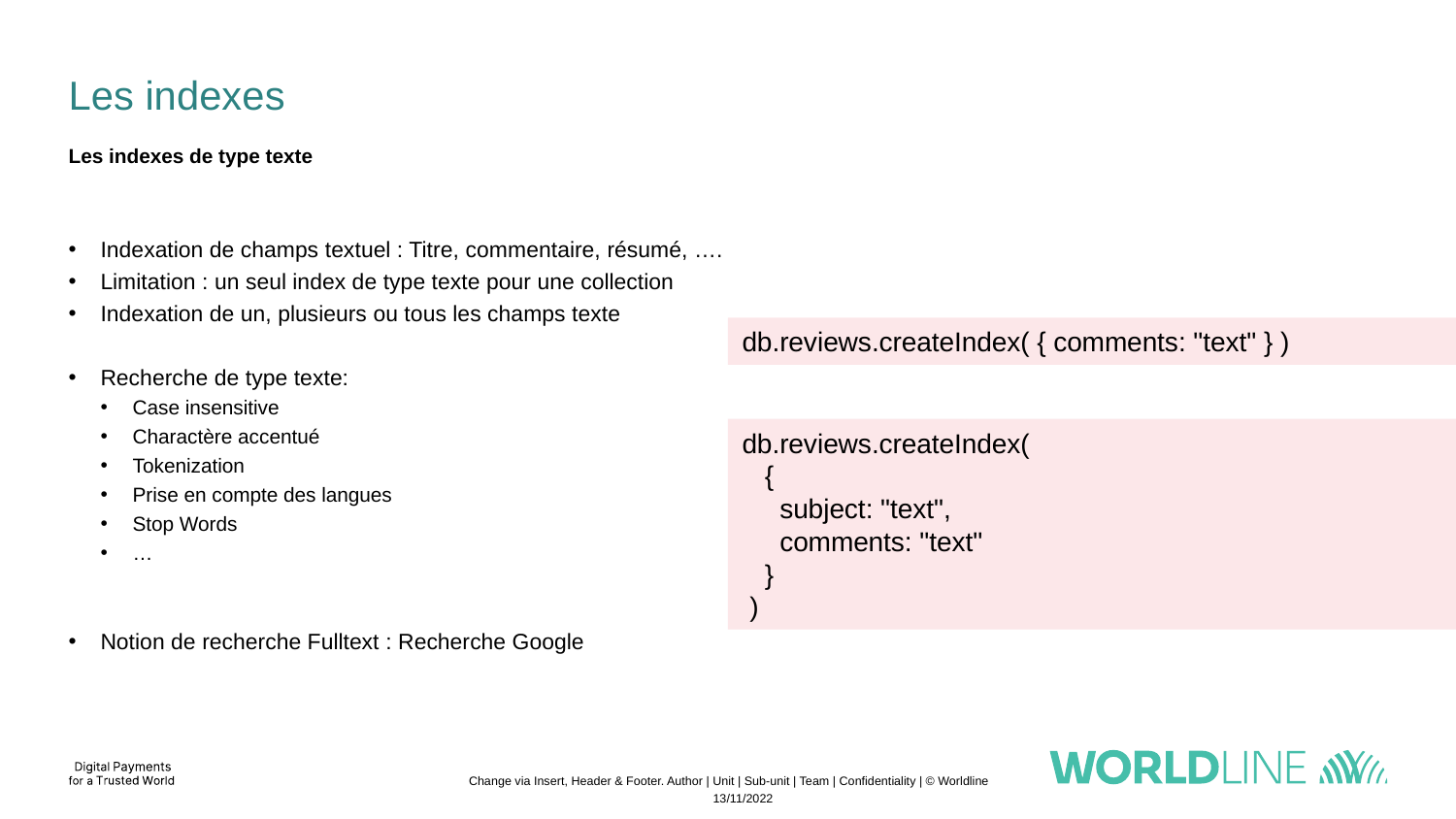

# Les indexes
Les indexes de type texte
Indexation de champs textuel : Titre, commentaire, résumé, ….
Limitation : un seul index de type texte pour une collection
Indexation de un, plusieurs ou tous les champs texte

Recherche de type texte:
Case insensitive
Charactère accentué
Tokenization
Prise en compte des langues
Stop Words
…

Notion de recherche Fulltext : Recherche Google

db.reviews.createIndex( { comments: "text" } )
db.reviews.createIndex(
   {
     subject: "text",
     comments: "text"
   }
 )
Change via Insert, Header & Footer. Author | Unit | Sub-unit | Team | Confidentiality | © Worldline
13/11/2022